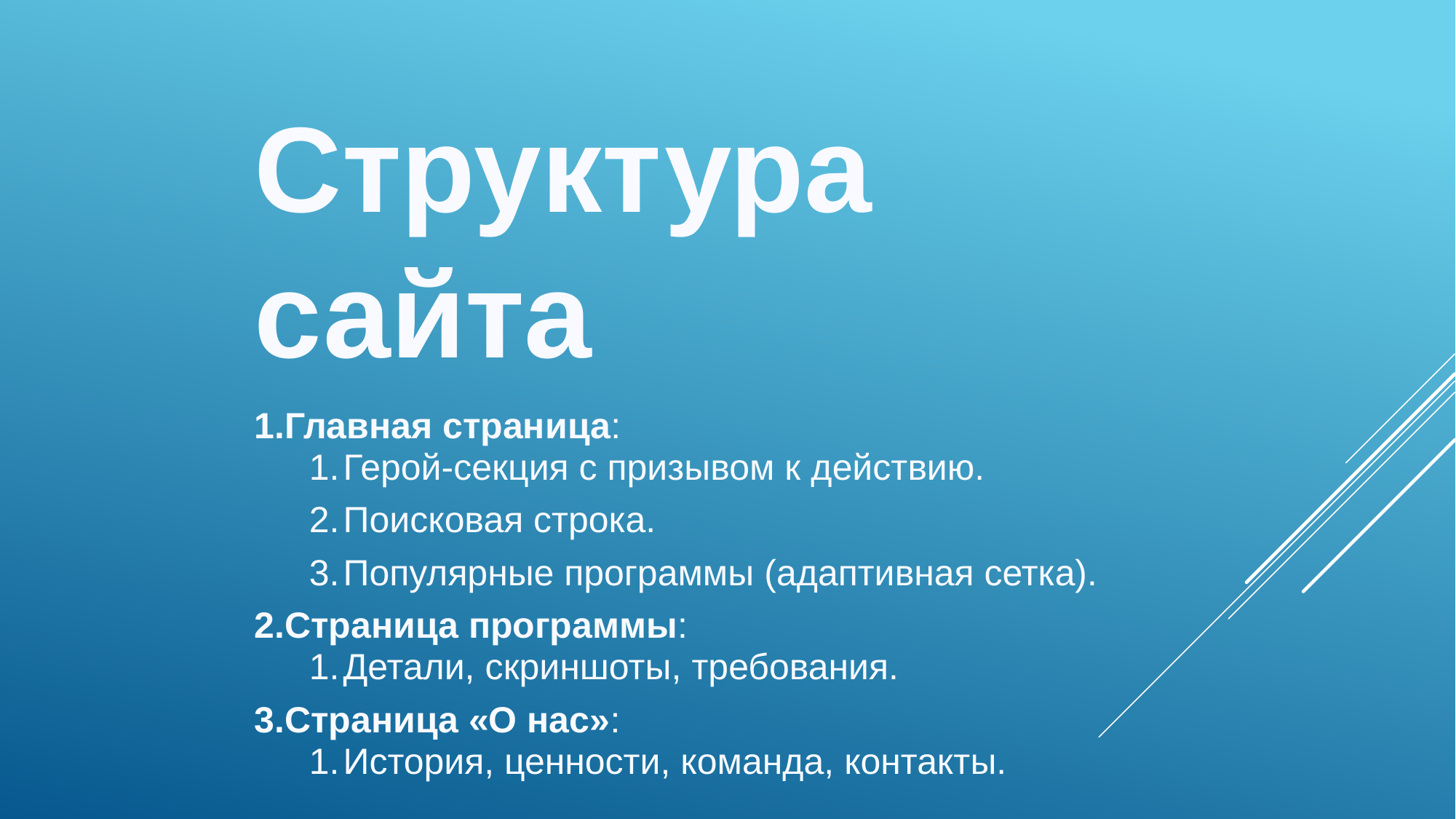

Структура сайта
Главная страница:
Герой-секция с призывом к действию.
Поисковая строка.
Популярные программы (адаптивная сетка).
Страница программы:
Детали, скриншоты, требования.
Страница «О нас»:
История, ценности, команда, контакты.